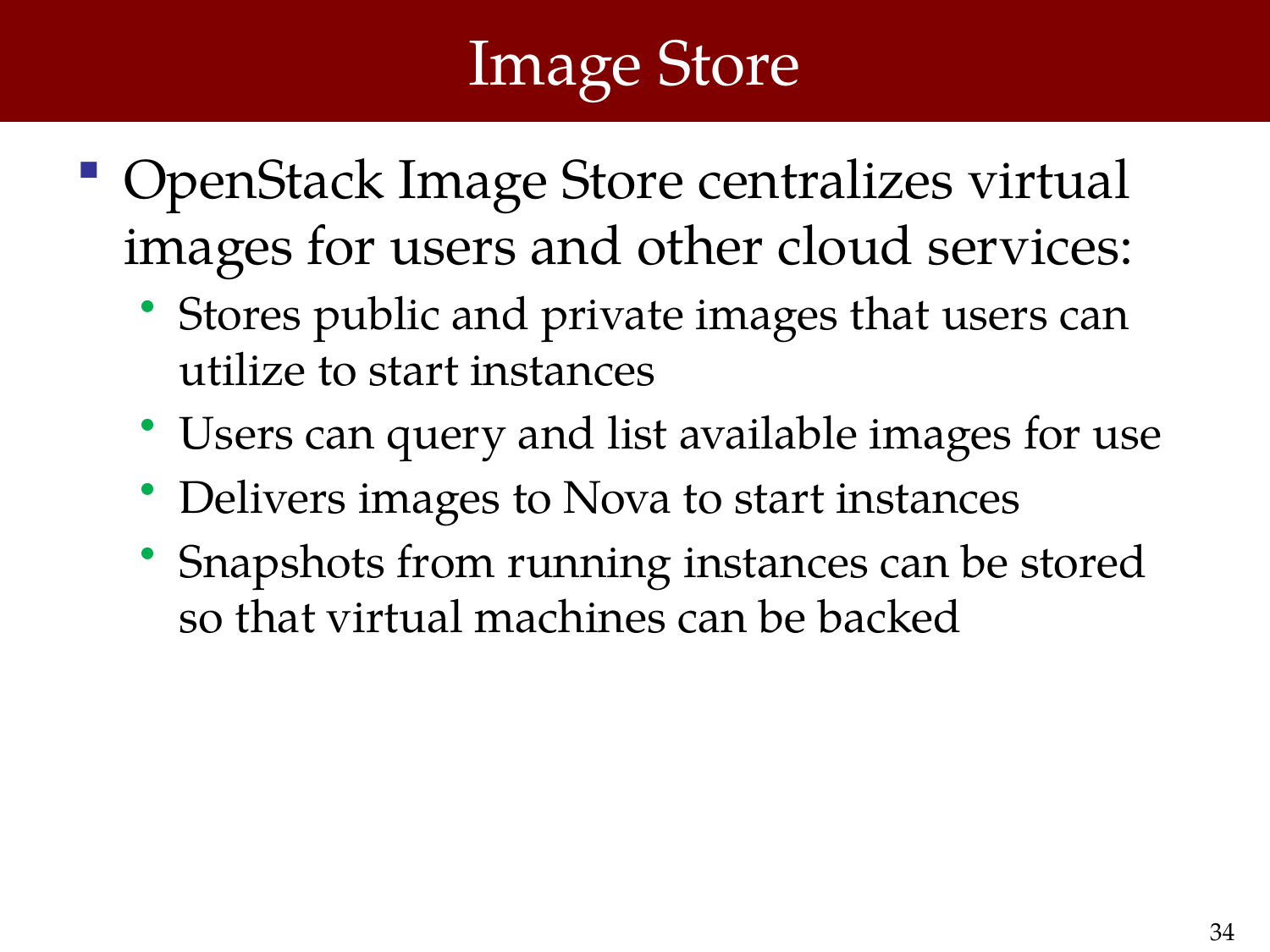

# Image Store
OpenStack Image Store centralizes virtual images for users and other cloud services:
Stores public and private images that users can utilize to start instances
Users can query and list available images for use
Delivers images to Nova to start instances
Snapshots from running instances can be stored so that virtual machines can be backed
34